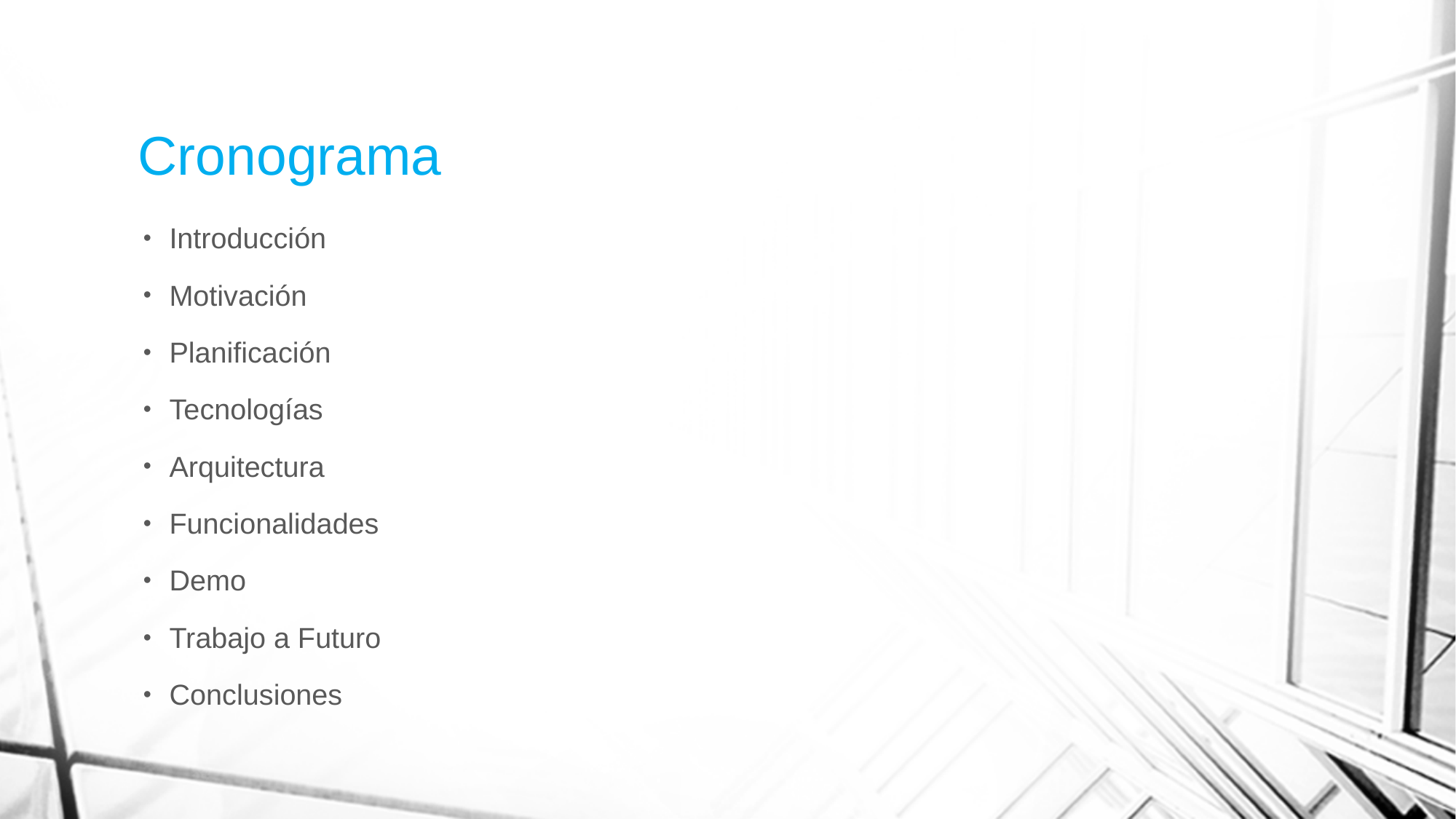

# Cronograma
Introducción
Motivación
Planificación
Tecnologías
Arquitectura
Funcionalidades
Demo
Trabajo a Futuro
Conclusiones